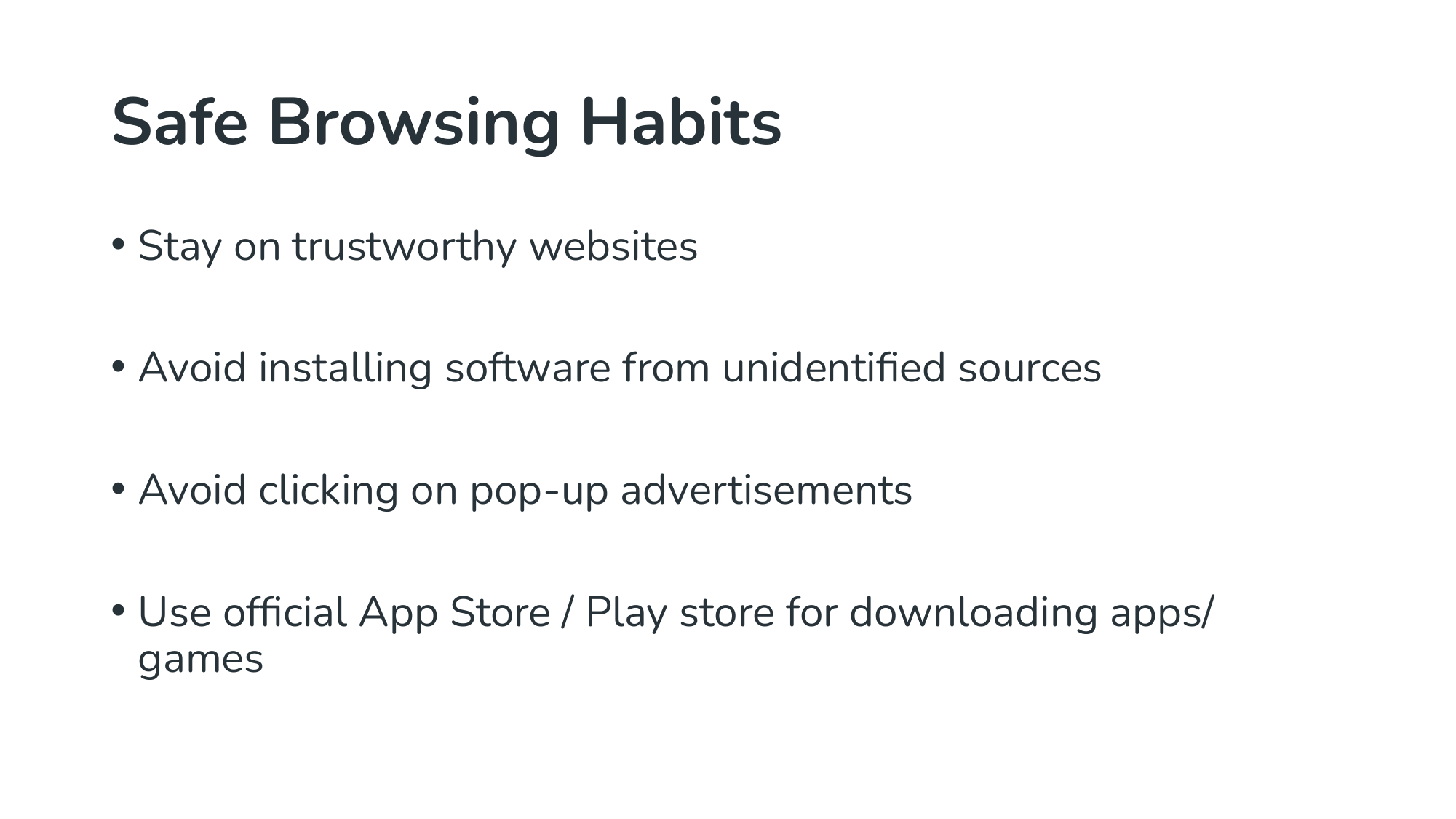

# Safe Browsing Habits
Stay on trustworthy websites

Avoid installing software from unidentified sources

Avoid clicking on pop-up advertisements

Use official App Store / Play store for downloading apps/ games